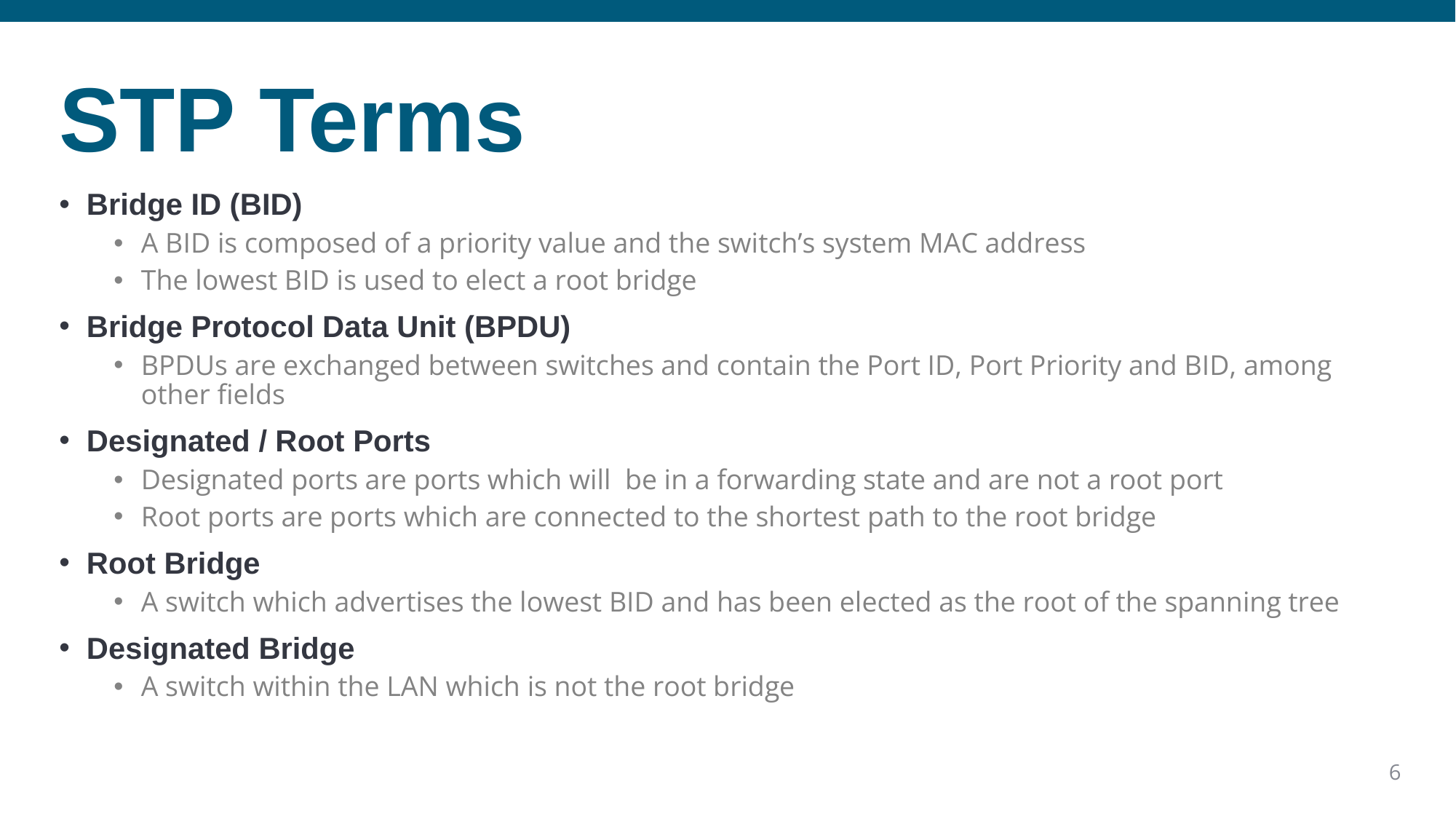

# STP Terms
Bridge ID (BID)
A BID is composed of a priority value and the switch’s system MAC address
The lowest BID is used to elect a root bridge
Bridge Protocol Data Unit (BPDU)
BPDUs are exchanged between switches and contain the Port ID, Port Priority and BID, among other fields
Designated / Root Ports
Designated ports are ports which will  be in a forwarding state and are not a root port
Root ports are ports which are connected to the shortest path to the root bridge
Root Bridge
A switch which advertises the lowest BID and has been elected as the root of the spanning tree
Designated Bridge
A switch within the LAN which is not the root bridge